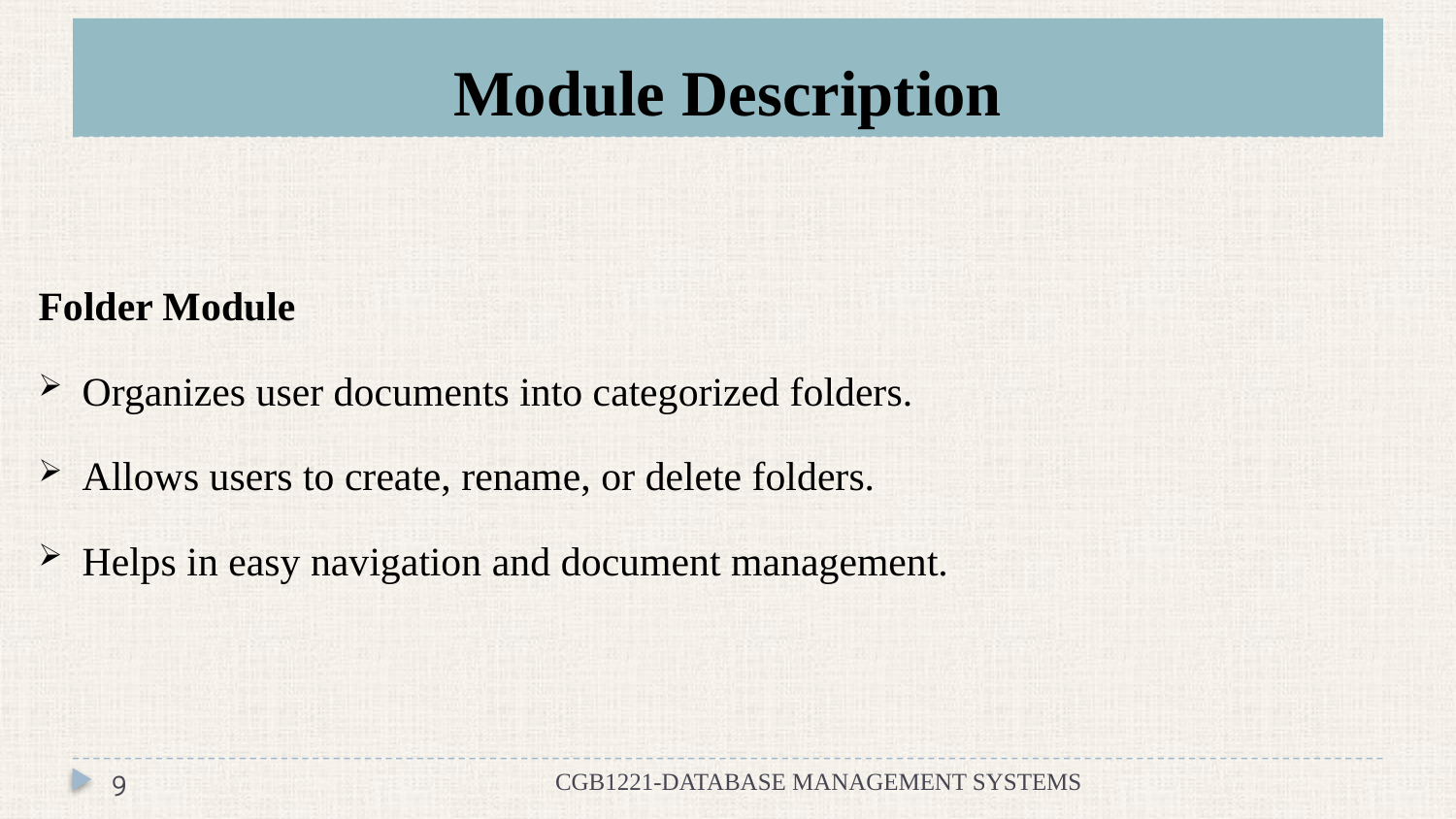

# Module Description
Folder Module
Organizes user documents into categorized folders.
Allows users to create, rename, or delete folders.
Helps in easy navigation and document management.
CGB1221-DATABASE MANAGEMENT SYSTEMS
9